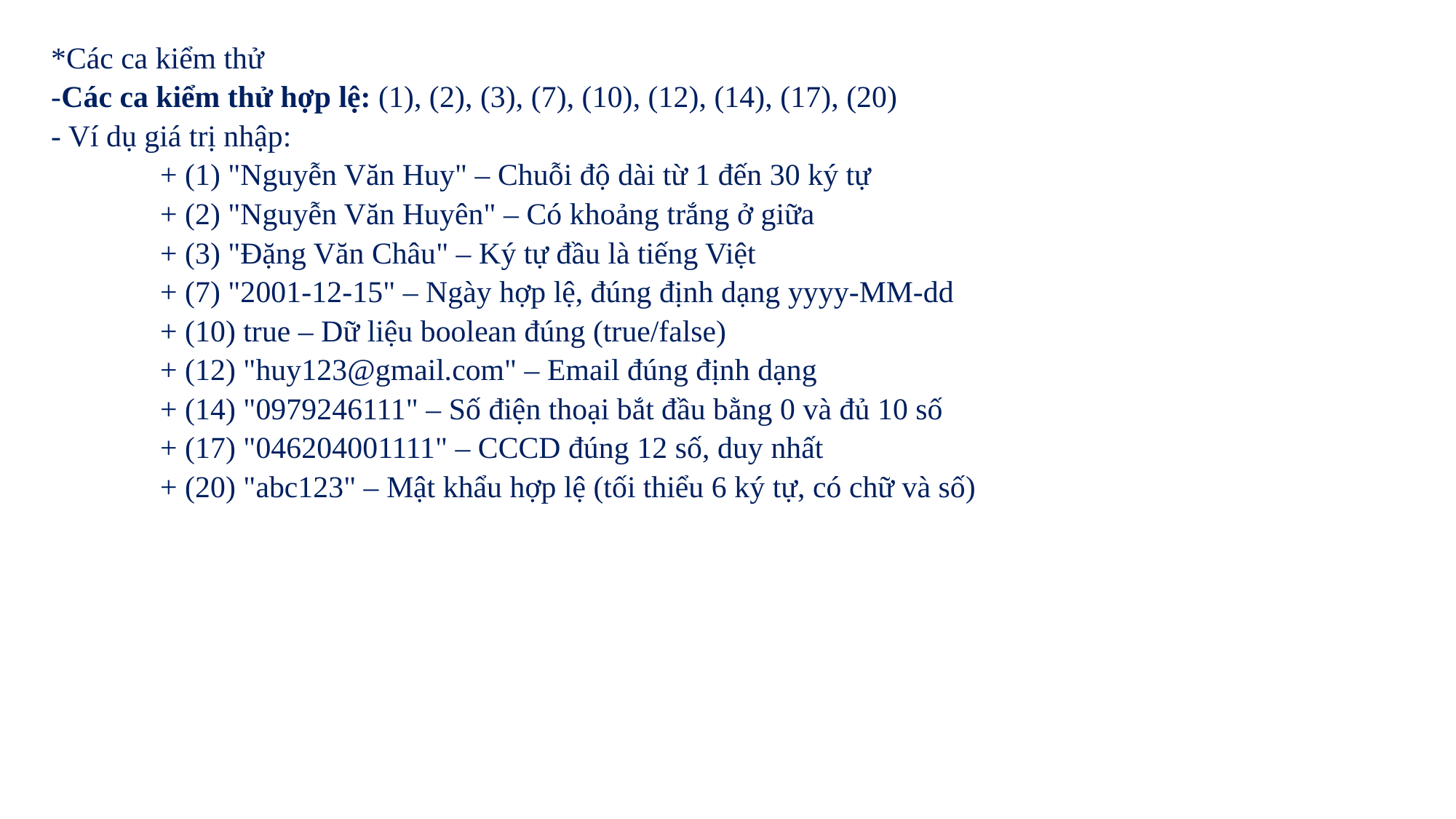

*Các ca kiểm thử
-Các ca kiểm thử hợp lệ: (1), (2), (3), (7), (10), (12), (14), (17), (20)
- Ví dụ giá trị nhập:
	+ (1) "Nguyễn Văn Huy" – Chuỗi độ dài từ 1 đến 30 ký tự
	+ (2) "Nguyễn Văn Huyên" – Có khoảng trắng ở giữa
	+ (3) "Đặng Văn Châu" – Ký tự đầu là tiếng Việt
	+ (7) "2001-12-15" – Ngày hợp lệ, đúng định dạng yyyy-MM-dd
	+ (10) true – Dữ liệu boolean đúng (true/false)
	+ (12) "huy123@gmail.com" – Email đúng định dạng
	+ (14) "0979246111" – Số điện thoại bắt đầu bằng 0 và đủ 10 số
	+ (17) "046204001111" – CCCD đúng 12 số, duy nhất
	+ (20) "abc123" – Mật khẩu hợp lệ (tối thiểu 6 ký tự, có chữ và số)